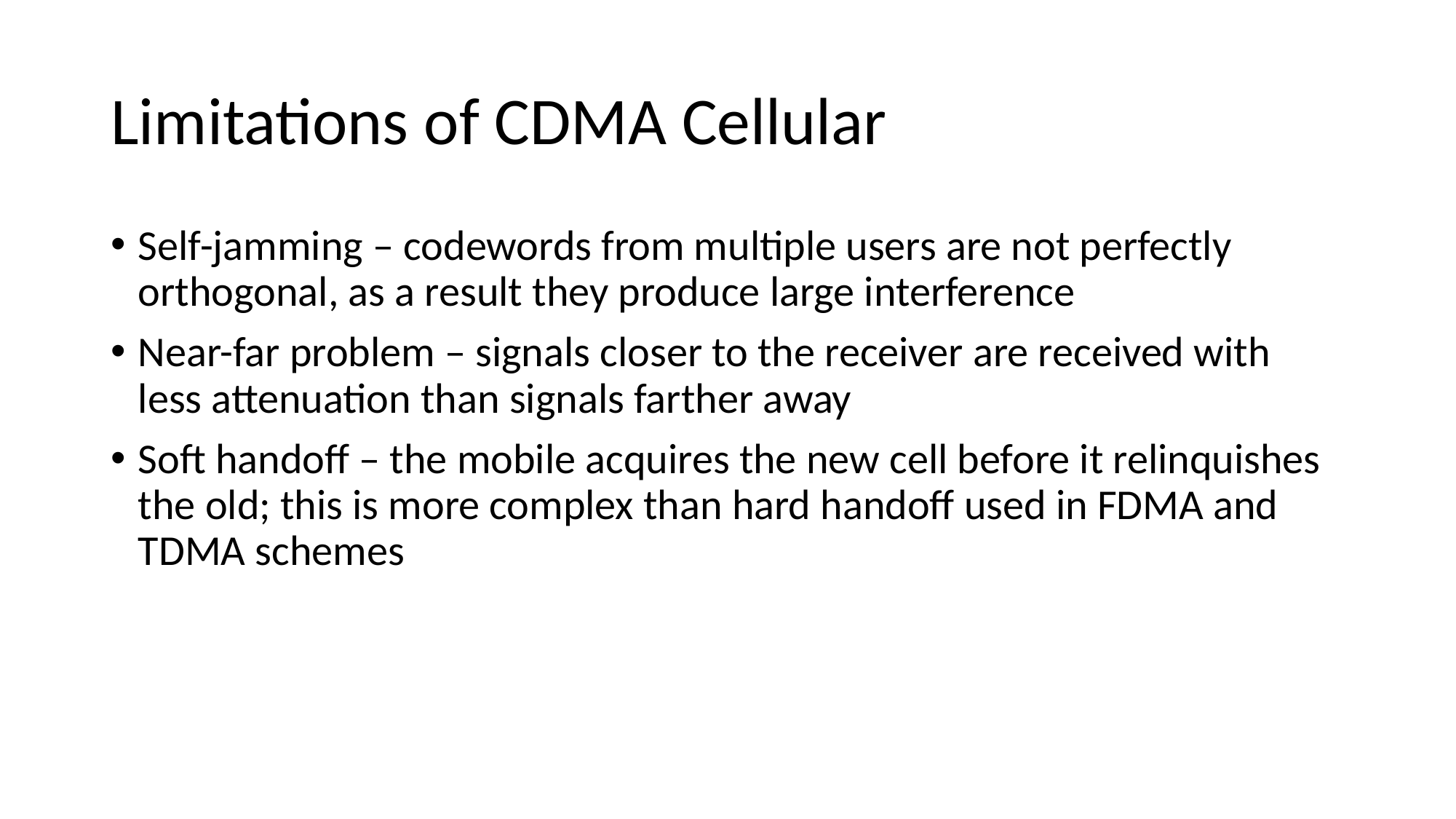

# Limitations of CDMA Cellular
Self-jamming – codewords from multiple users are not perfectly orthogonal, as a result they produce large interference
Near-far problem – signals closer to the receiver are received with less attenuation than signals farther away
Soft handoff – the mobile acquires the new cell before it relinquishes the old; this is more complex than hard handoff used in FDMA and TDMA schemes